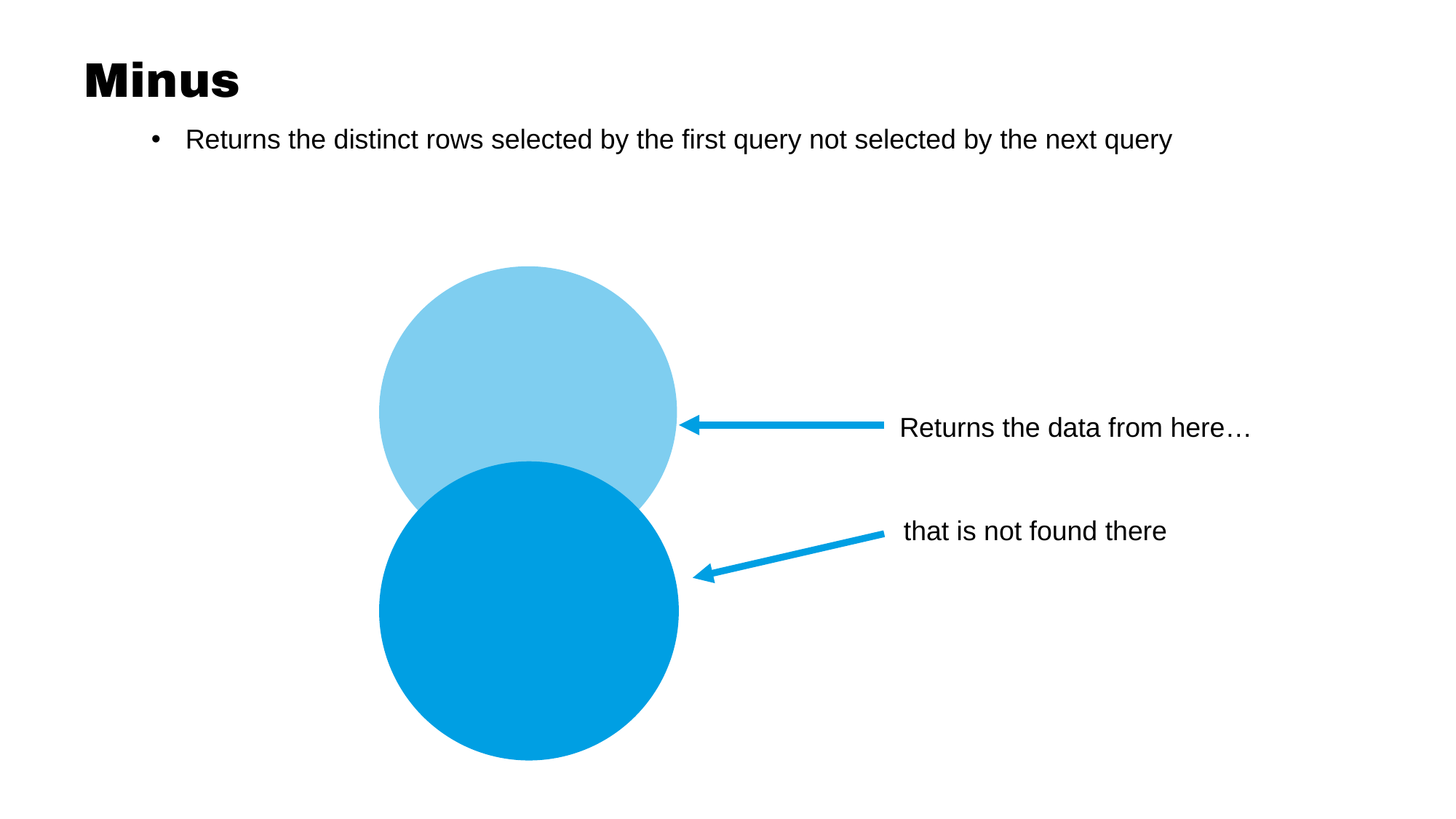

# Minus
Returns the distinct rows selected by the first query not selected by the next query

Returns the data from here…

that is not found there